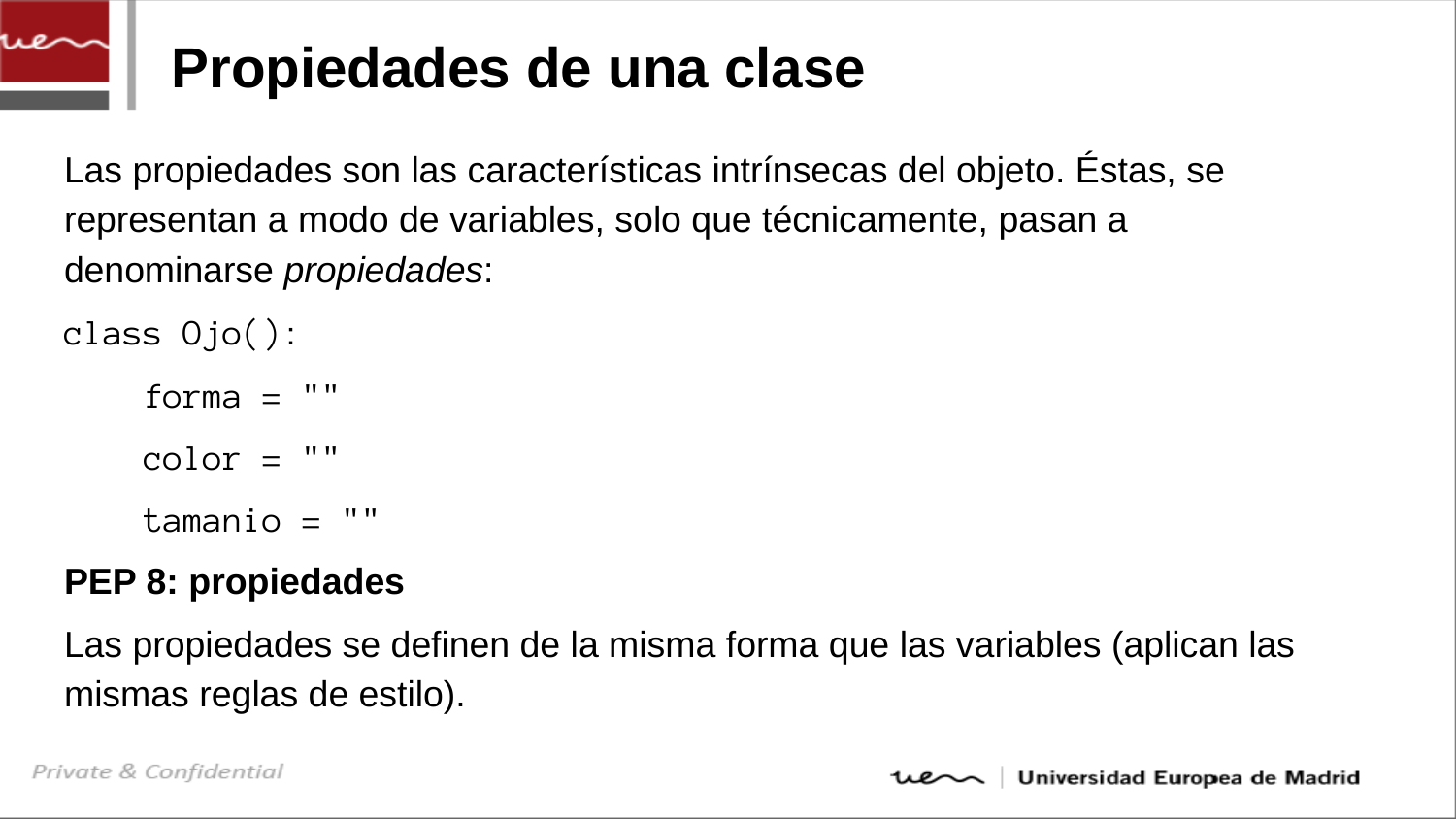

# Propiedades de una clase
Las propiedades son las características intrínsecas del objeto. Éstas, se representan a modo de variables, solo que técnicamente, pasan a denominarse propiedades:
class Ojo():
    forma = ""
    color = ""
    tamanio = ""
PEP 8: propiedades
Las propiedades se definen de la misma forma que las variables (aplican las mismas reglas de estilo).